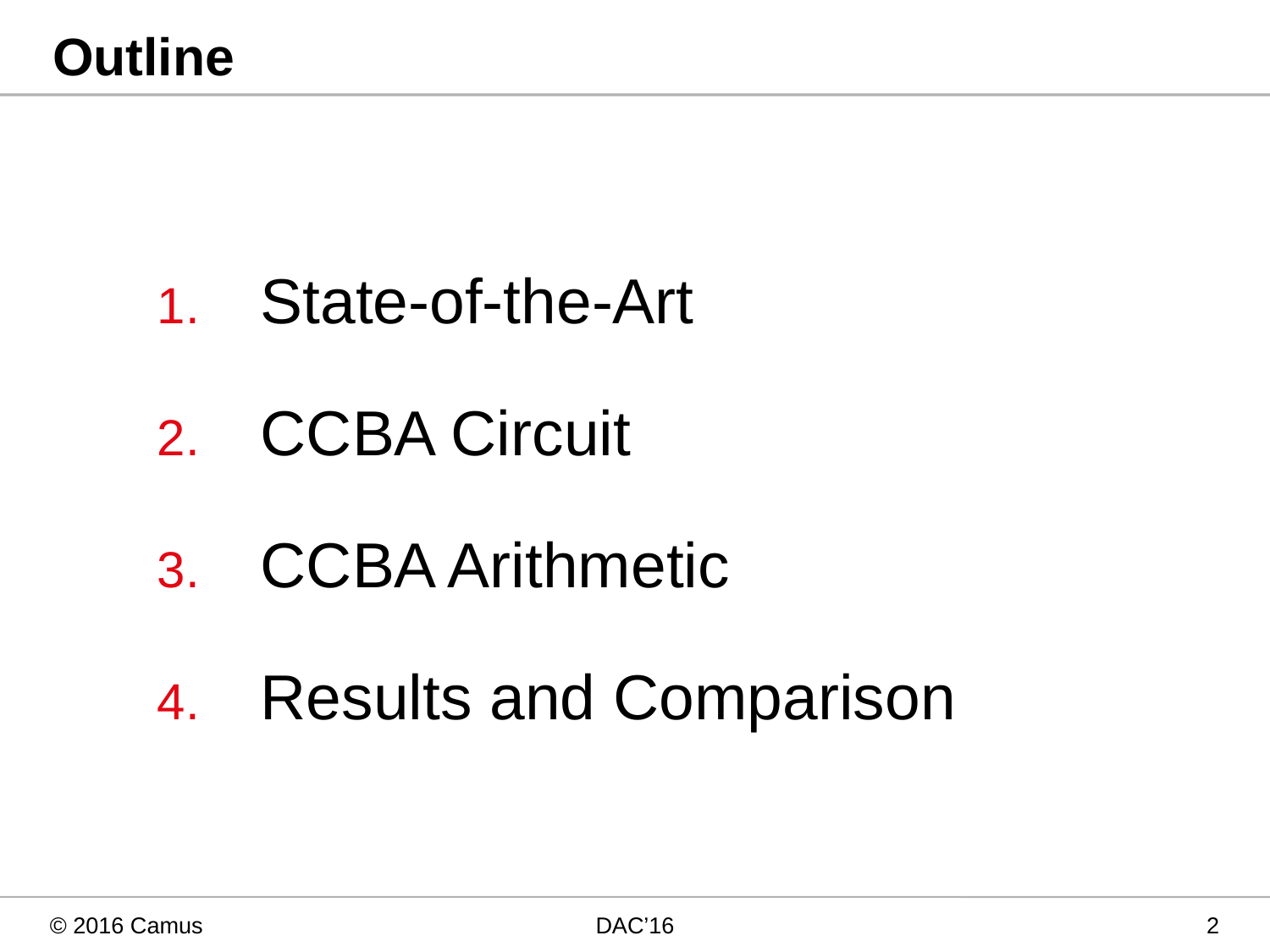

# Outline
State-of-the-Art
CCBA Circuit
CCBA Arithmetic
Results and Comparison
© 2016 Camus
DAC’16